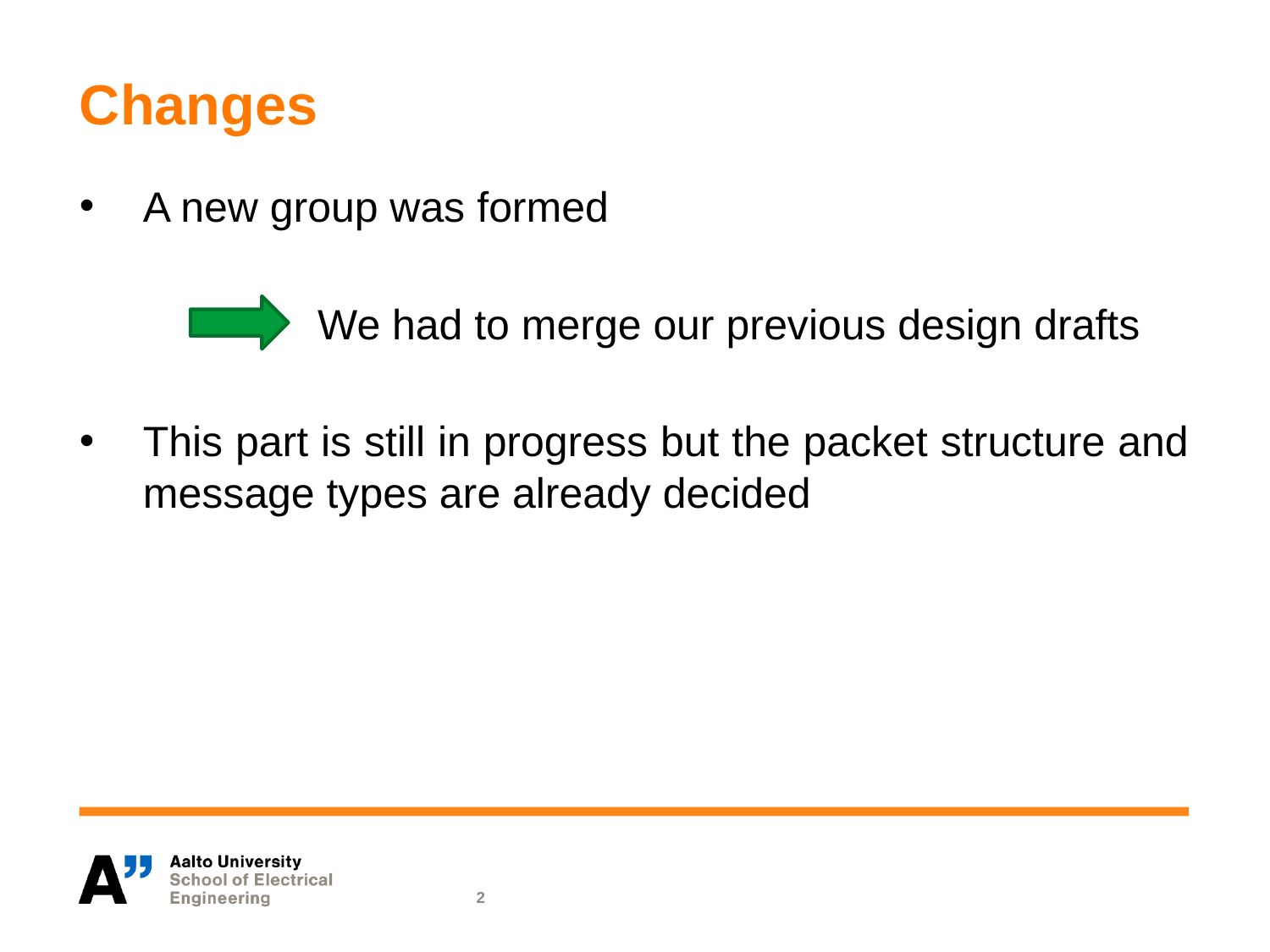

# Changes
A new group was formed

We had to merge our previous design drafts

This part is still in progress but the packet structure and message types are already decided

2